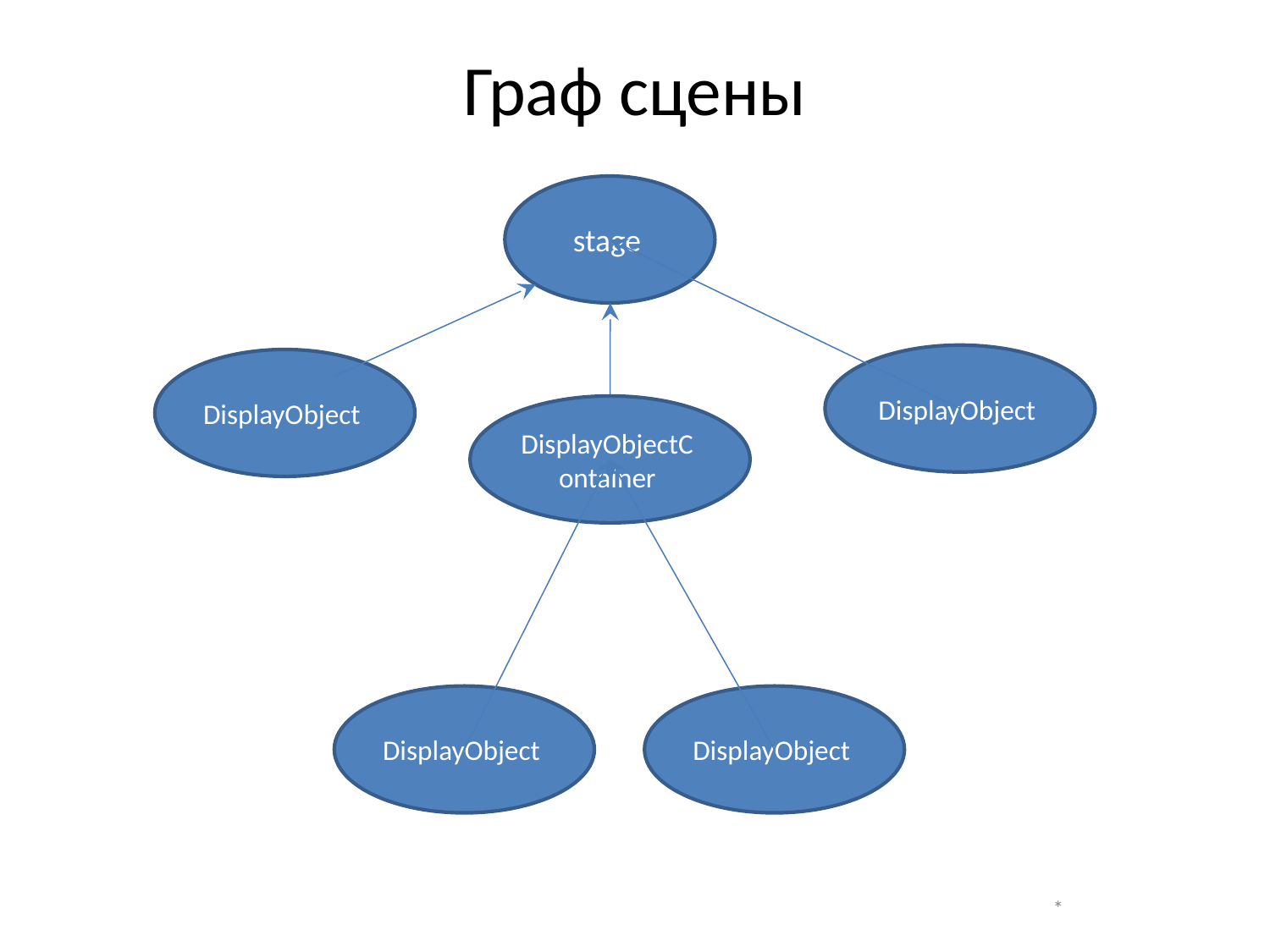

# Граф сцены

stage

DisplayObject

DisplayObject

DisplayObjectContainer

DisplayObject

DisplayObject